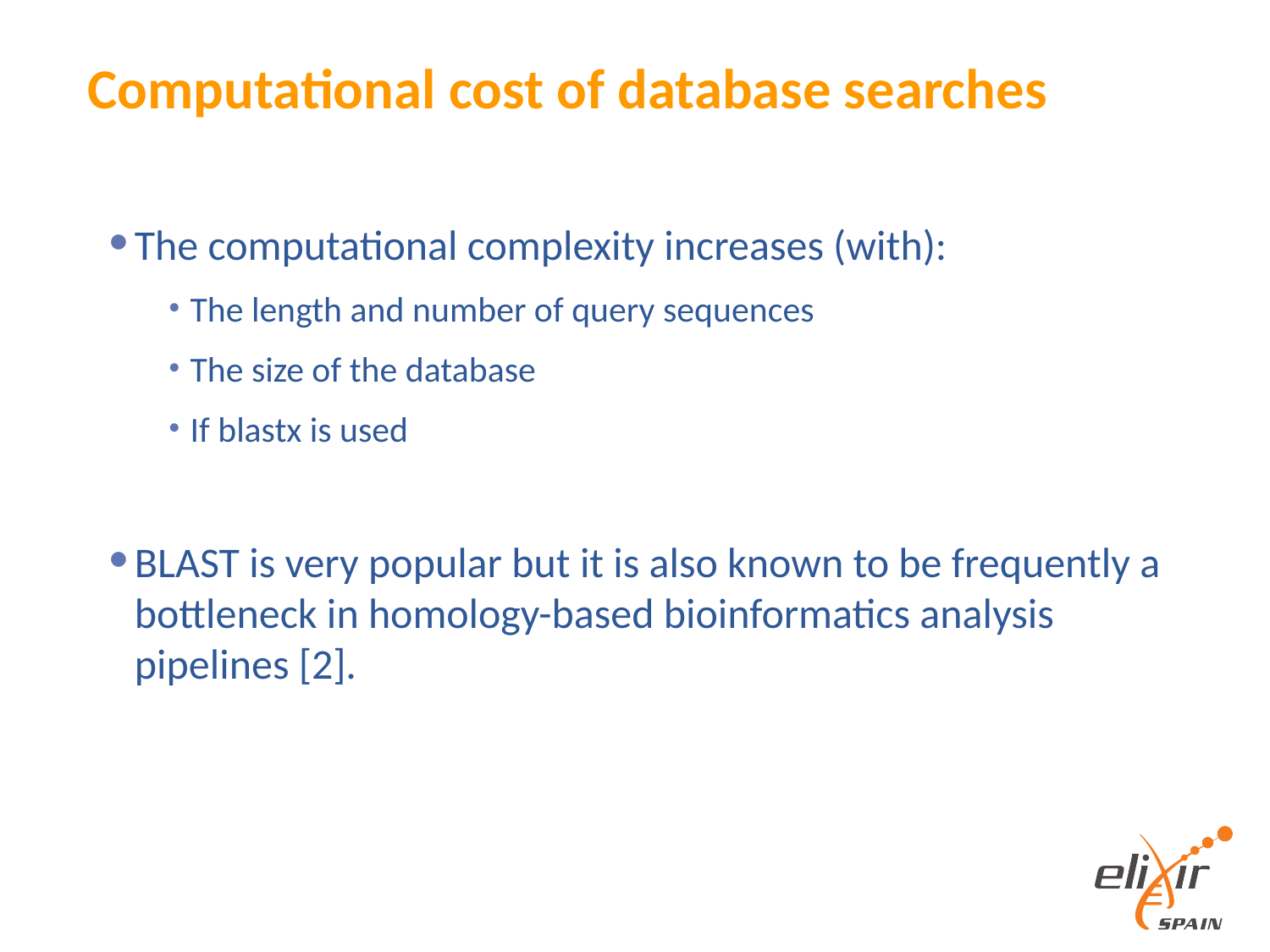

# Computational cost of database searches
The computational complexity increases (with):
The length and number of query sequences
The size of the database
If blastx is used

BLAST is very popular but it is also known to be frequently a bottleneck in homology-based bioinformatics analysis pipelines [2].